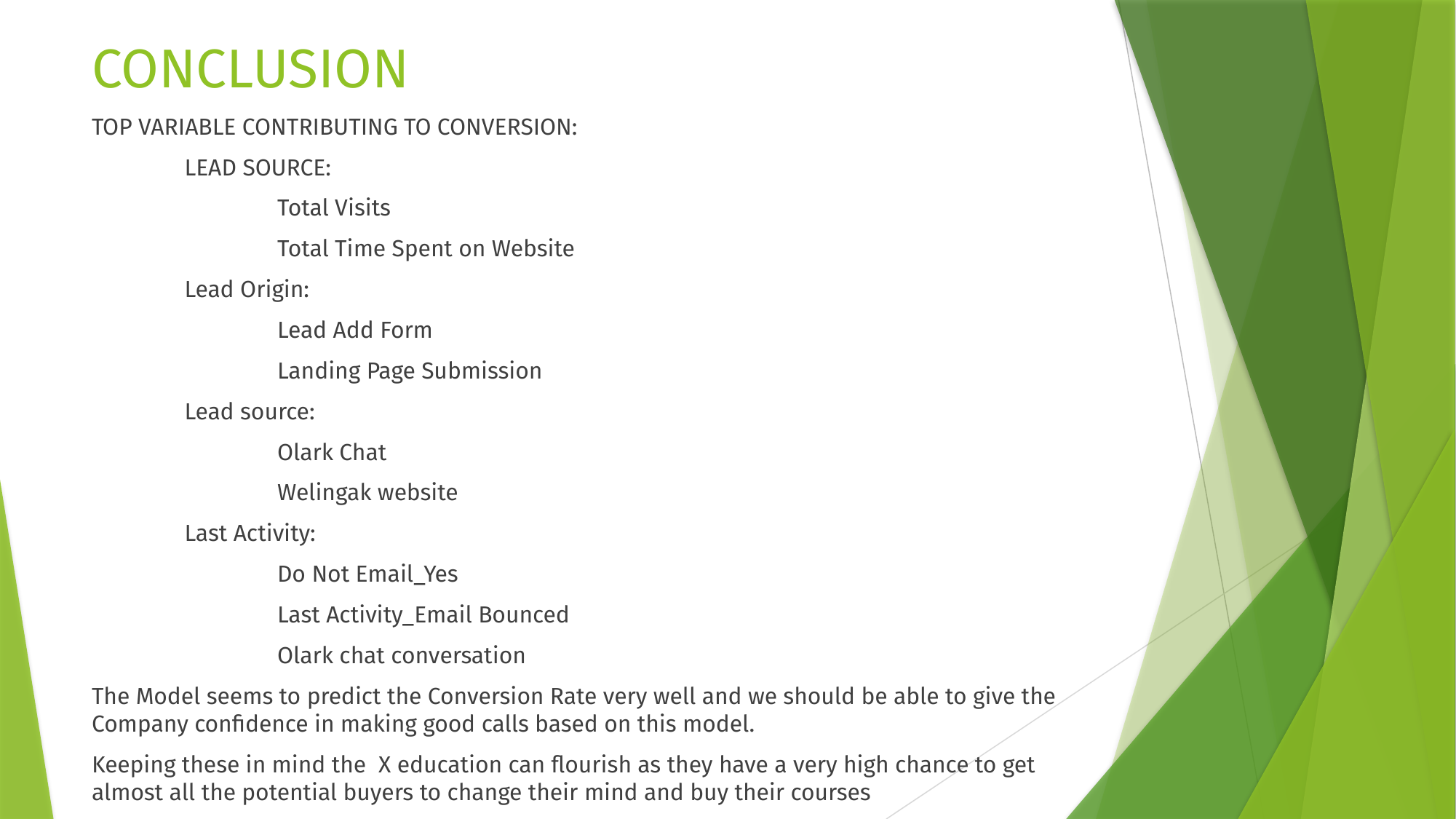

# CONCLUSION
TOP VARIABLE CONTRIBUTING TO CONVERSION:
	LEAD SOURCE:
		Total Visits
		Total Time Spent on Website
	Lead Origin:
		Lead Add Form
		Landing Page Submission
	Lead source:
		Olark Chat
		Welingak website
	Last Activity:
		Do Not Email_Yes
		Last Activity_Email Bounced
		Olark chat conversation
The Model seems to predict the Conversion Rate very well and we should be able to give the Company confidence in making good calls based on this model.
Keeping these in mind the  X education can flourish as they have a very high chance to get almost all the potential buyers to change their mind and buy their courses